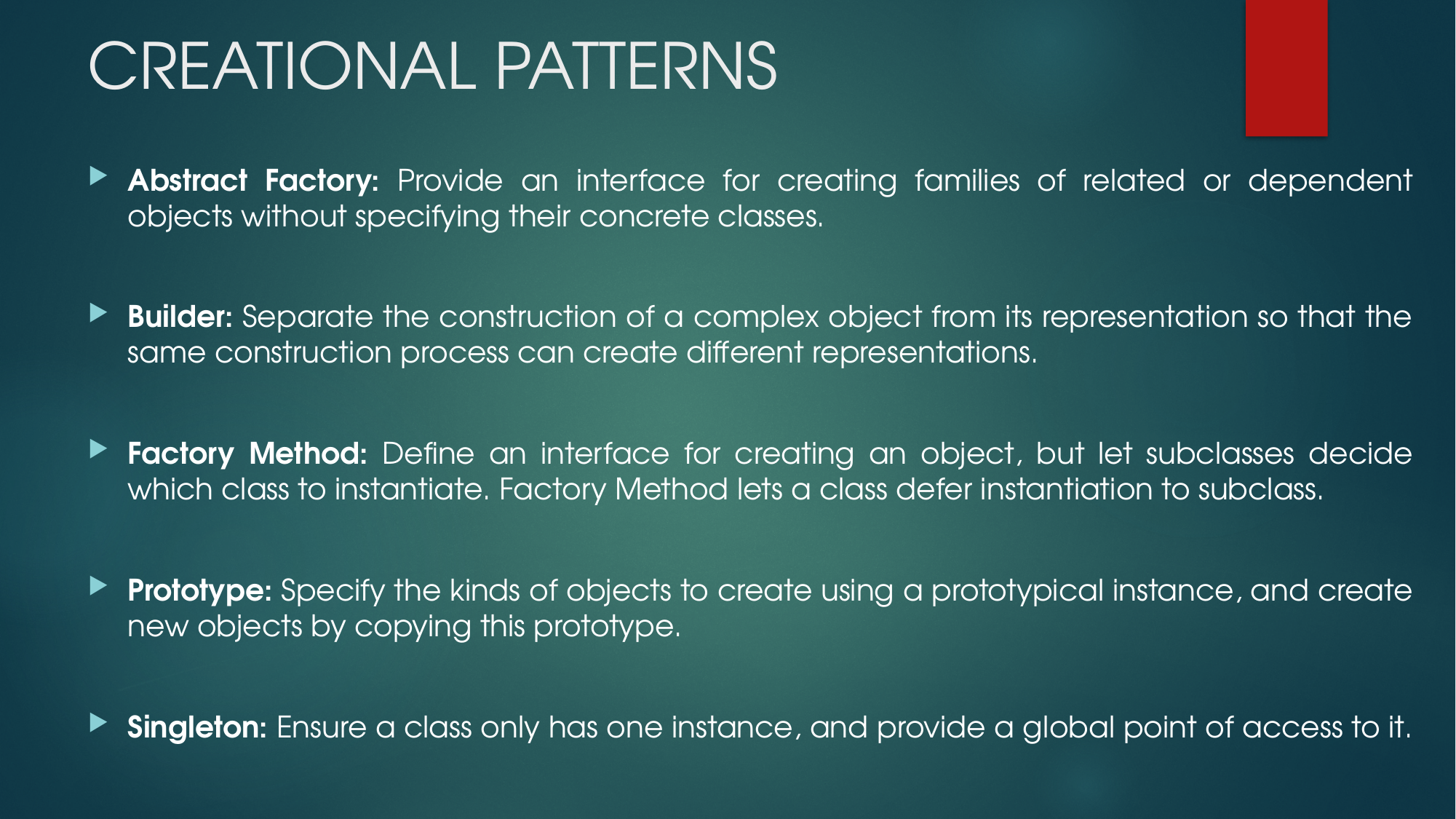

# CREATIONAL PATTERNS
Abstract Factory: Provide an interface for creating families of related or dependent objects without specifying their concrete classes.

Builder: Separate the construction of a complex object from its representation so that the same construction process can create different representations.

Factory Method: Define an interface for creating an object, but let subclasses decide which class to instantiate. Factory Method lets a class defer instantiation to subclass.

Prototype: Specify the kinds of objects to create using a prototypical instance, and create new objects by copying this prototype.

Singleton: Ensure a class only has one instance, and provide a global point of access to it.